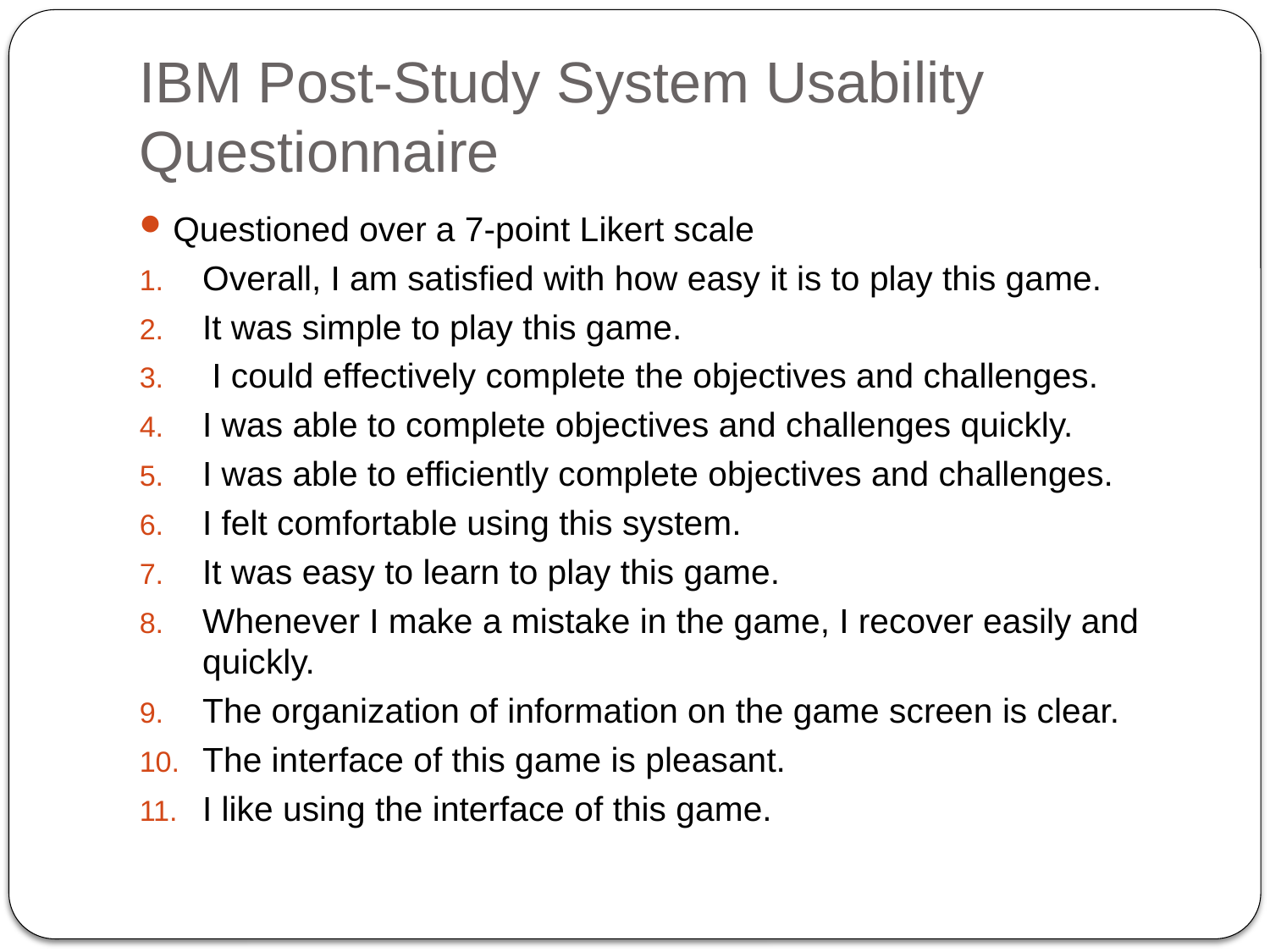

# IBM Post-Study System Usability Questionnaire
Questioned over a 7-point Likert scale
Overall, I am satisfied with how easy it is to play this game.
It was simple to play this game.
 I could effectively complete the objectives and challenges.
I was able to complete objectives and challenges quickly.
I was able to efficiently complete objectives and challenges.
I felt comfortable using this system.
It was easy to learn to play this game.
Whenever I make a mistake in the game, I recover easily and quickly.
The organization of information on the game screen is clear.
The interface of this game is pleasant.
I like using the interface of this game.